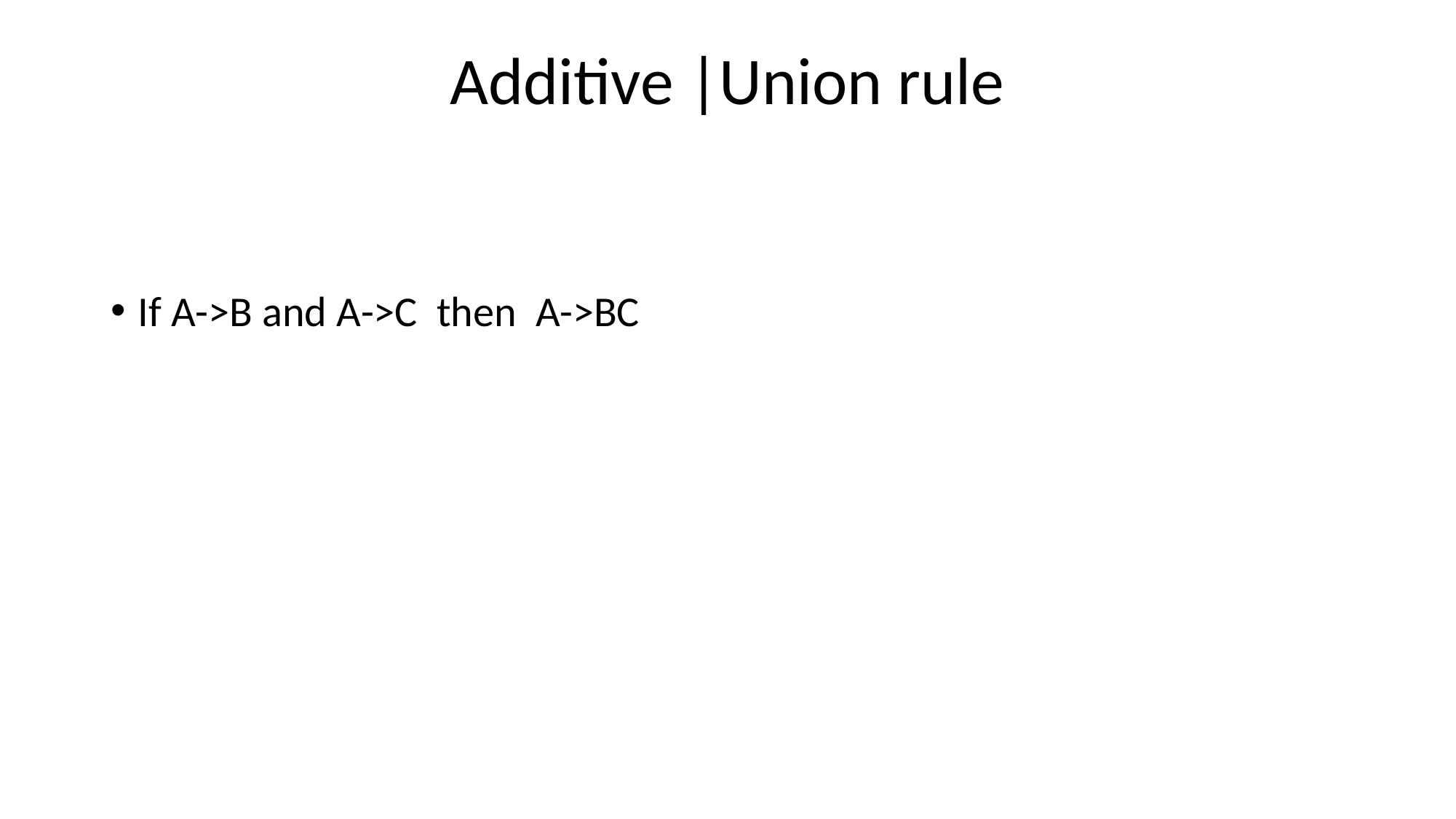

# Additive |Union rule

If A->B and A->C  then  A->BC